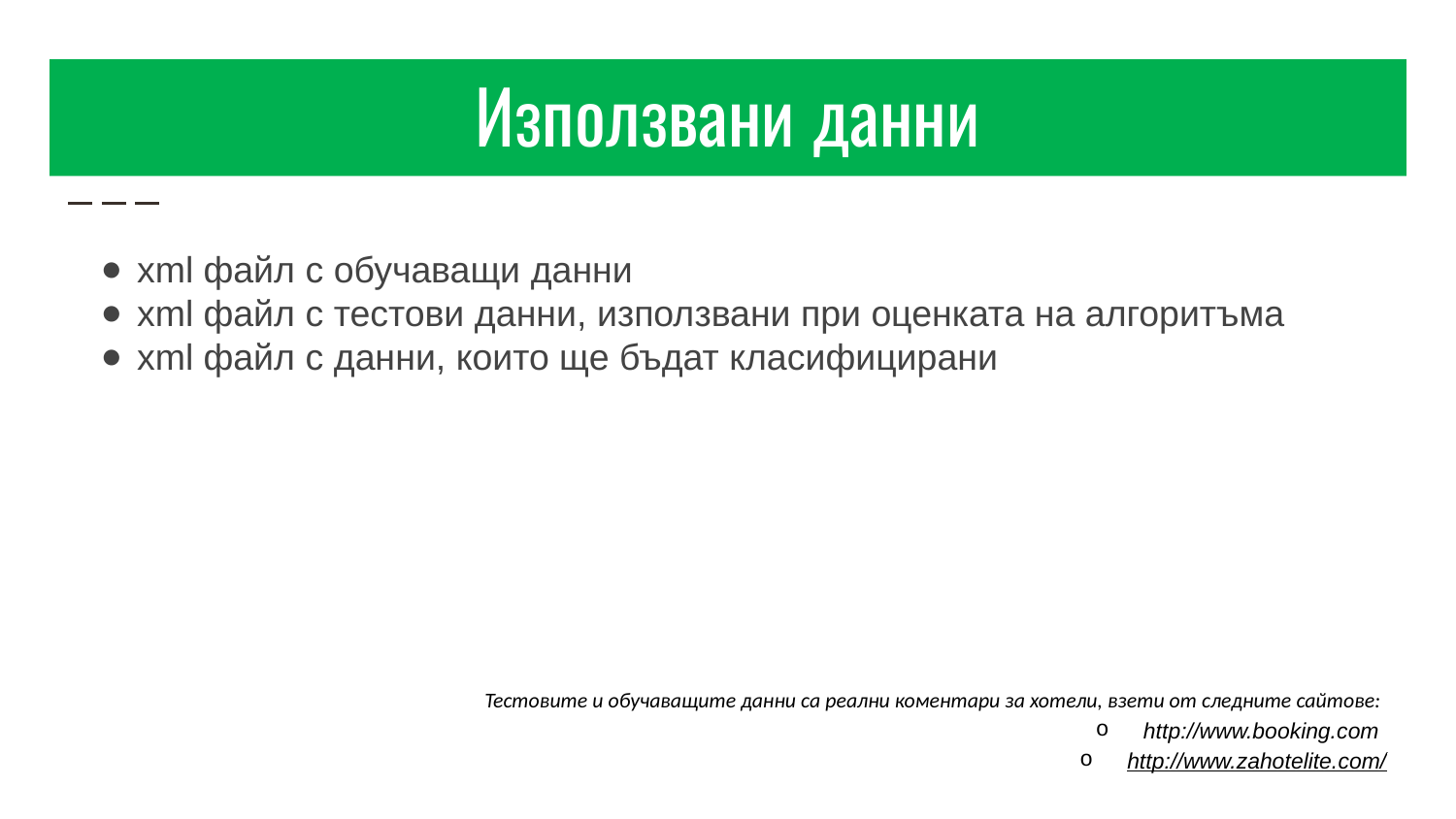

# Използвани данни
xml файл с обучаващи данни
xml файл с тестови данни, използвани при оценката на алгоритъма
xml файл с данни, които ще бъдат класифицирани

Тестовите и обучаващите данни са реални коментари за хотели, взети от следните сайтове:
http://www.booking.com
http://www.zahotelite.com/